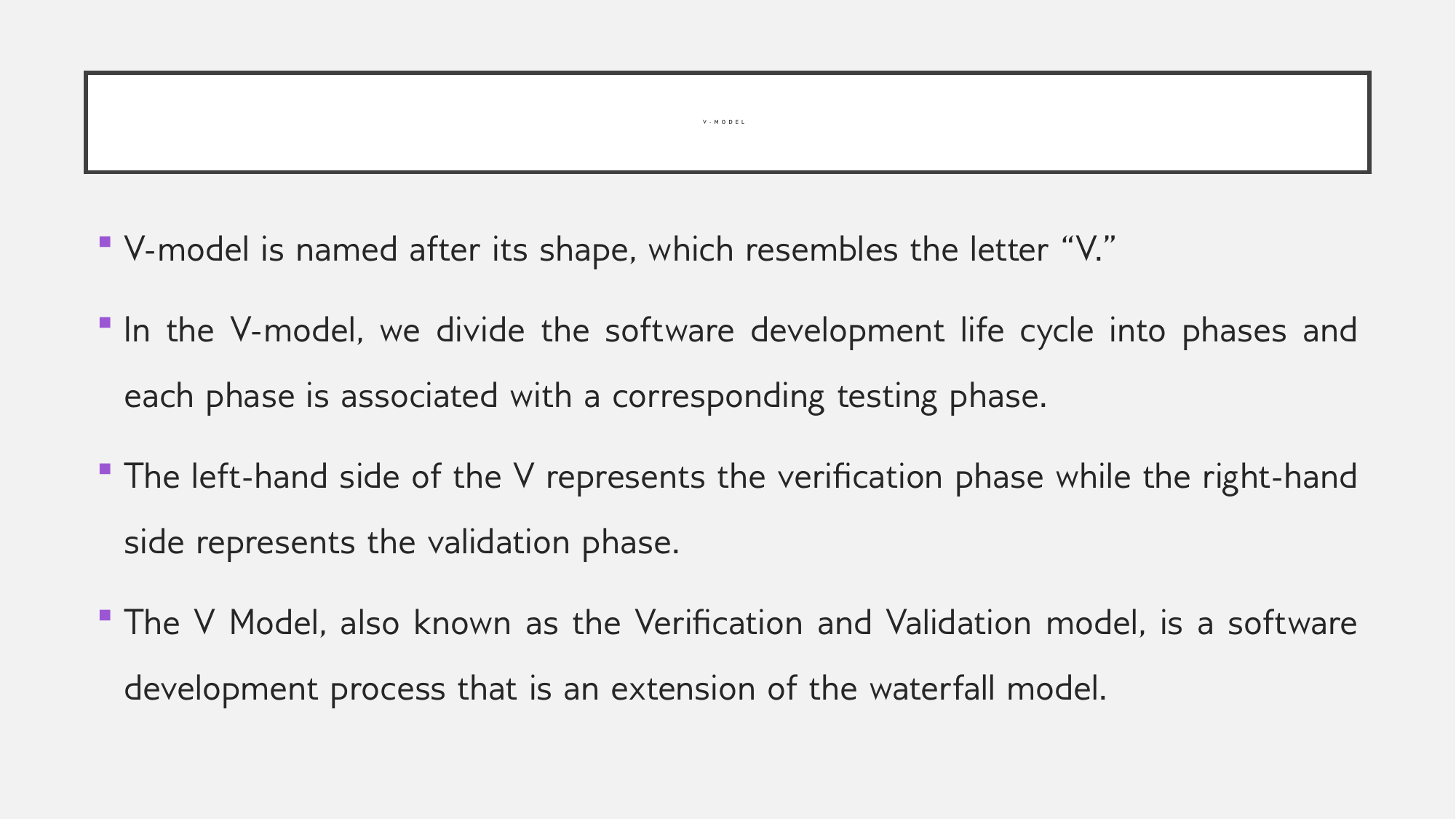

# V-model
V-model is named after its shape, which resembles the letter “V.”
In the V-model, we divide the software development life cycle into phases and each phase is associated with a corresponding testing phase.
The left-hand side of the V represents the verification phase while the right-hand side represents the validation phase.
The V Model, also known as the Verification and Validation model, is a software development process that is an extension of the waterfall model.